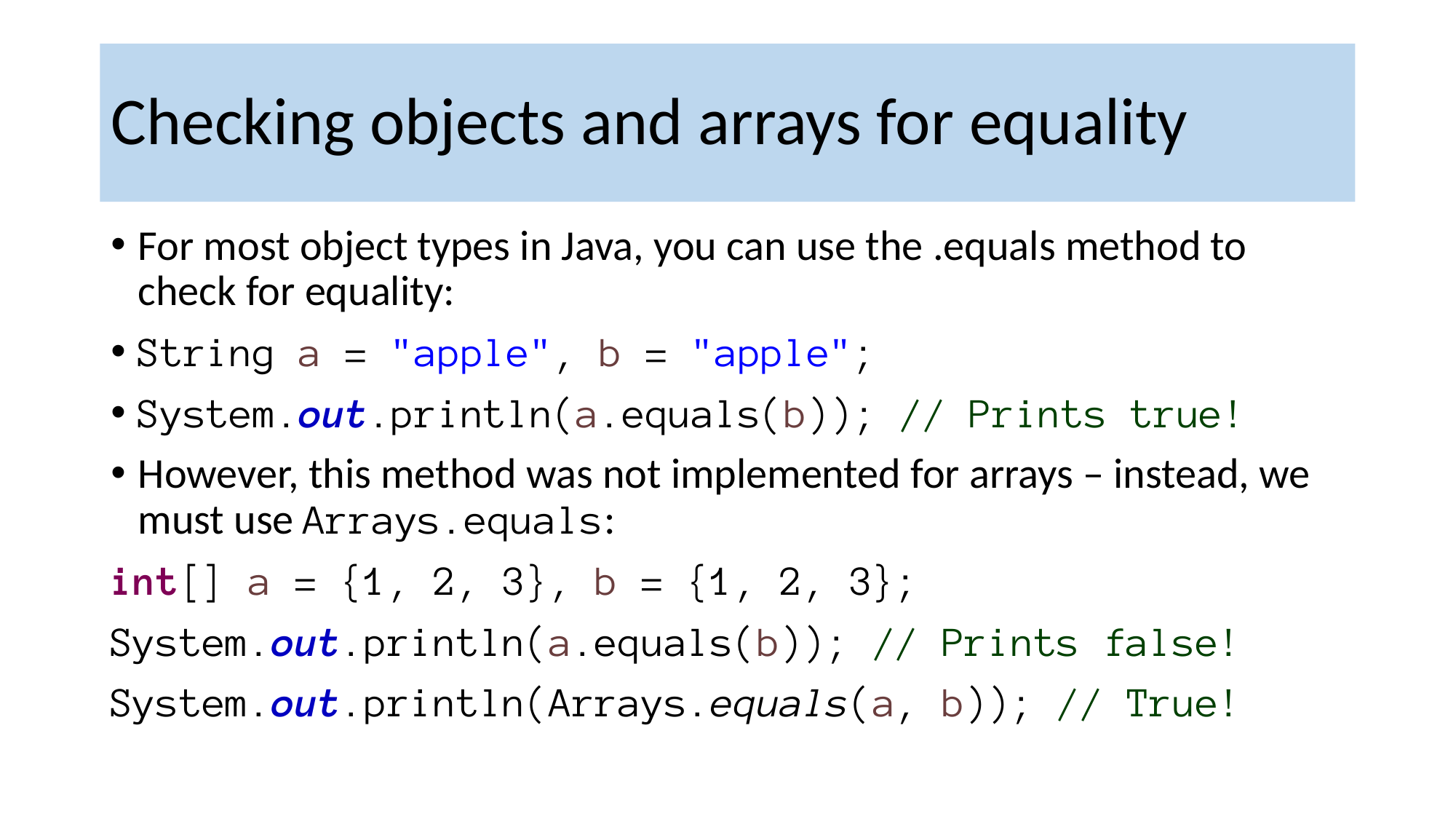

Checking objects and arrays for equality
For most object types in Java, you can use the .equals method to check for equality:
String a = "apple", b = "apple";
System.out.println(a.equals(b)); // Prints true!
However, this method was not implemented for arrays – instead, we must use Arrays.equals:
int[] a = {1, 2, 3}, b = {1, 2, 3};
System.out.println(a.equals(b)); // Prints false!
System.out.println(Arrays.equals(a, b)); // True!